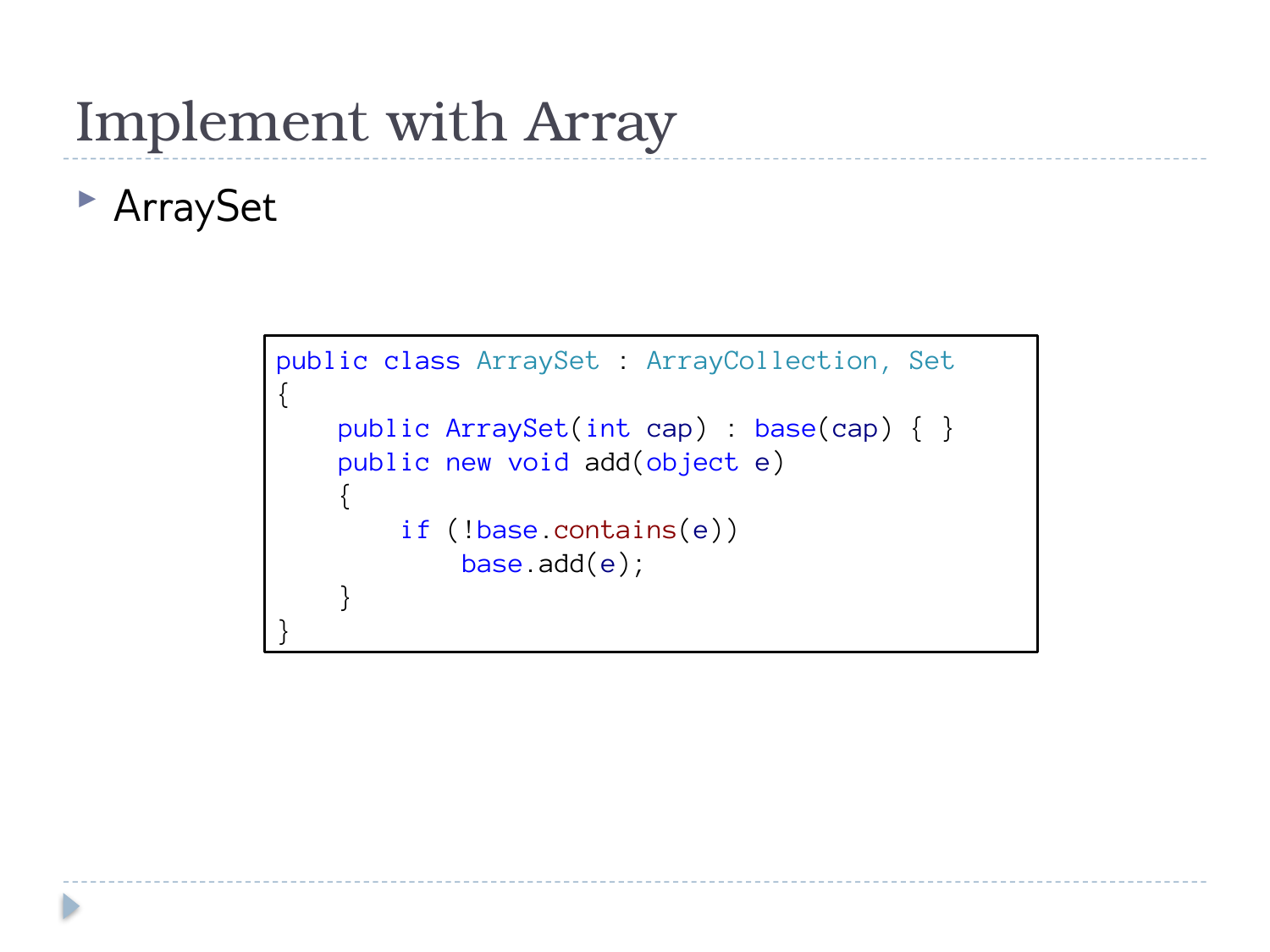

# Implement with Array
ArraySet
public class ArraySet : ArrayCollection, Set
{
    public ArraySet(int cap) : base(cap) { }
    public new void add(object e)
    {
        if (!base.contains(e))
            base.add(e);
    }
}